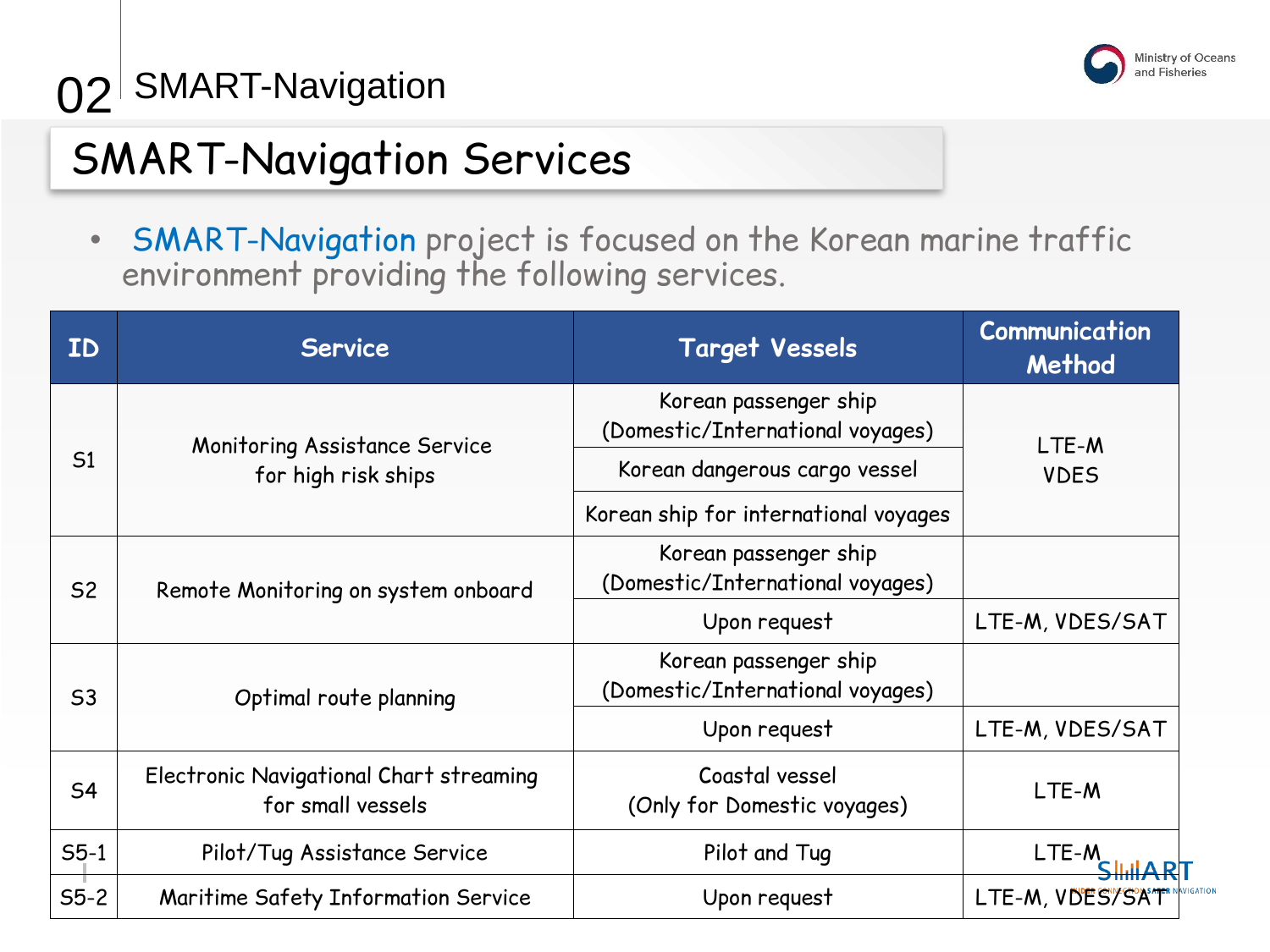

02
SMART-Navigation
SMART-Navigation Services
 SMART-Navigation project is focused on the Korean marine traffic environment providing the following services.

| ID | Service | Target Vessels | Communication Method |
| --- | --- | --- | --- |
| S1 | Monitoring Assistance Service for high risk ships | Korean passenger ship (Domestic/International voyages) | LTE-M VDES |
|  |  | Korean dangerous cargo vessel |  |
|  |  | Korean ship for international voyages |  |
| S2 | Remote Monitoring on system onboard | Korean passenger ship (Domestic/International voyages) |  |
|  |  | Upon request | LTE-M, VDES/SAT |
| S3 | Optimal route planning | Korean passenger ship (Domestic/International voyages) |  |
|  |  | Upon request | LTE-M, VDES/SAT |
| S4 | Electronic Navigational Chart streaming for small vessels | Coastal vessel (Only for Domestic voyages) | LTE-M |
| S5-1 | Pilot/Tug Assistance Service | Pilot and Tug | LTE-M |
| S5-2 | Maritime Safety Information Service | Upon request | LTE-M, VDES/SAT |